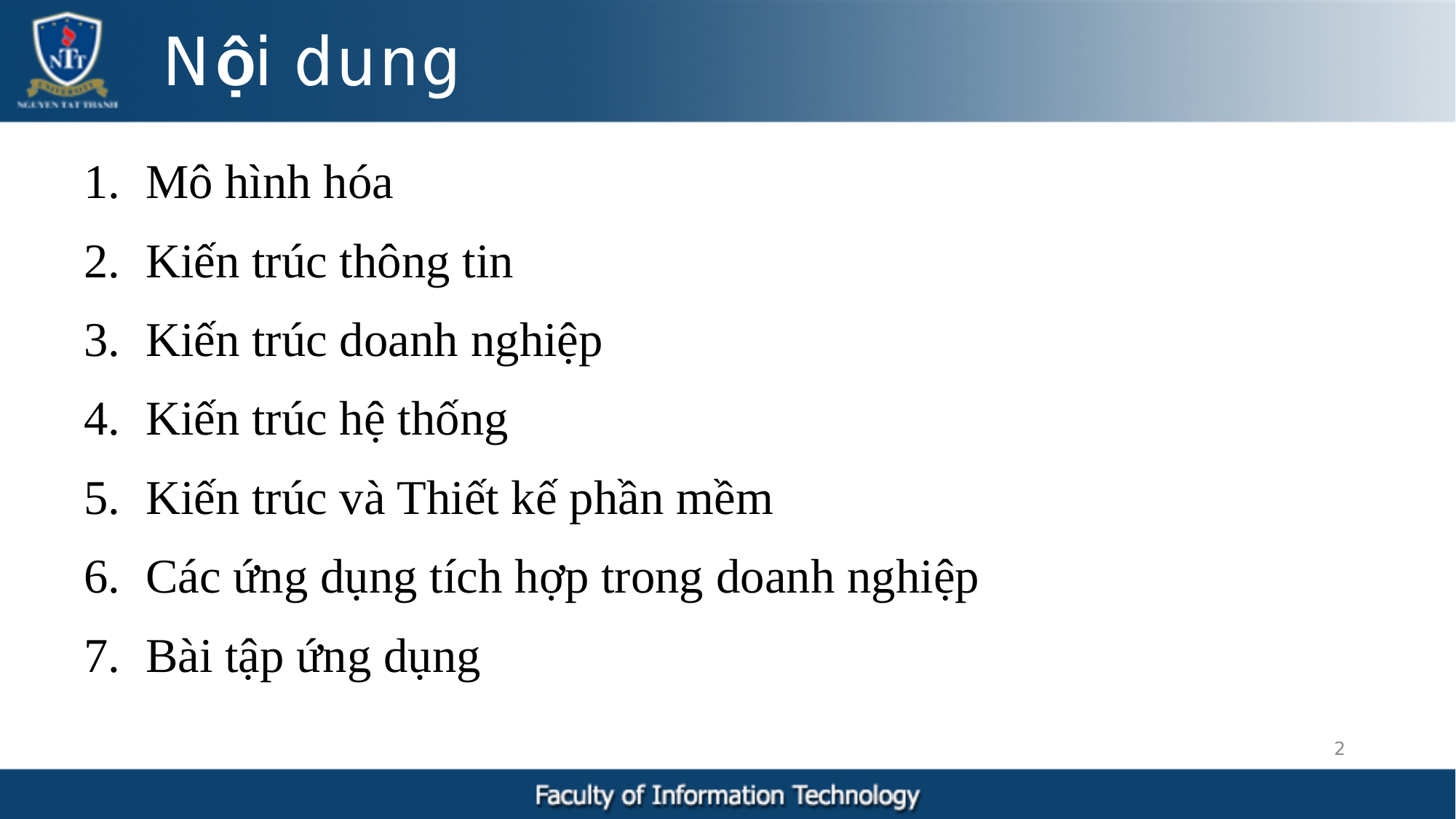

Nội dung
Mô hình hóa
Kiến trúc thông tin
Kiến trúc doanh nghiệp
Kiến trúc hệ thống
Kiến trúc và Thiết kế phần mềm
Các ứng dụng tích hợp trong doanh nghiệp
Bài tập ứng dụng

2